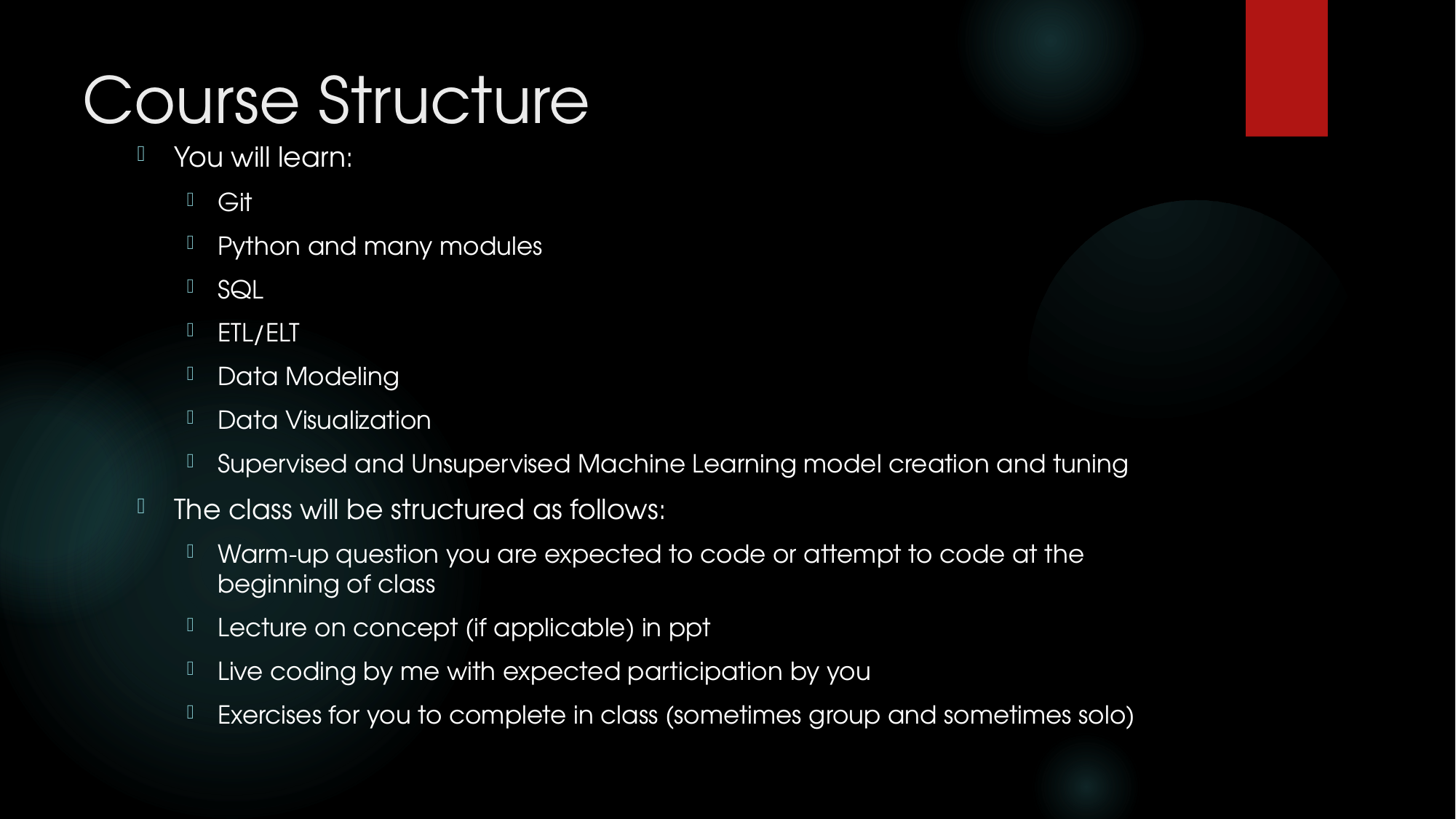

# Course Structure
You will learn:
Git
Python and many modules
SQL
ETL/ELT
Data Modeling
Data Visualization
Supervised and Unsupervised Machine Learning model creation and tuning
The class will be structured as follows:
Warm-up question you are expected to code or attempt to code at the beginning of class
Lecture on concept (if applicable) in ppt
Live coding by me with expected participation by you
Exercises for you to complete in class (sometimes group and sometimes solo)